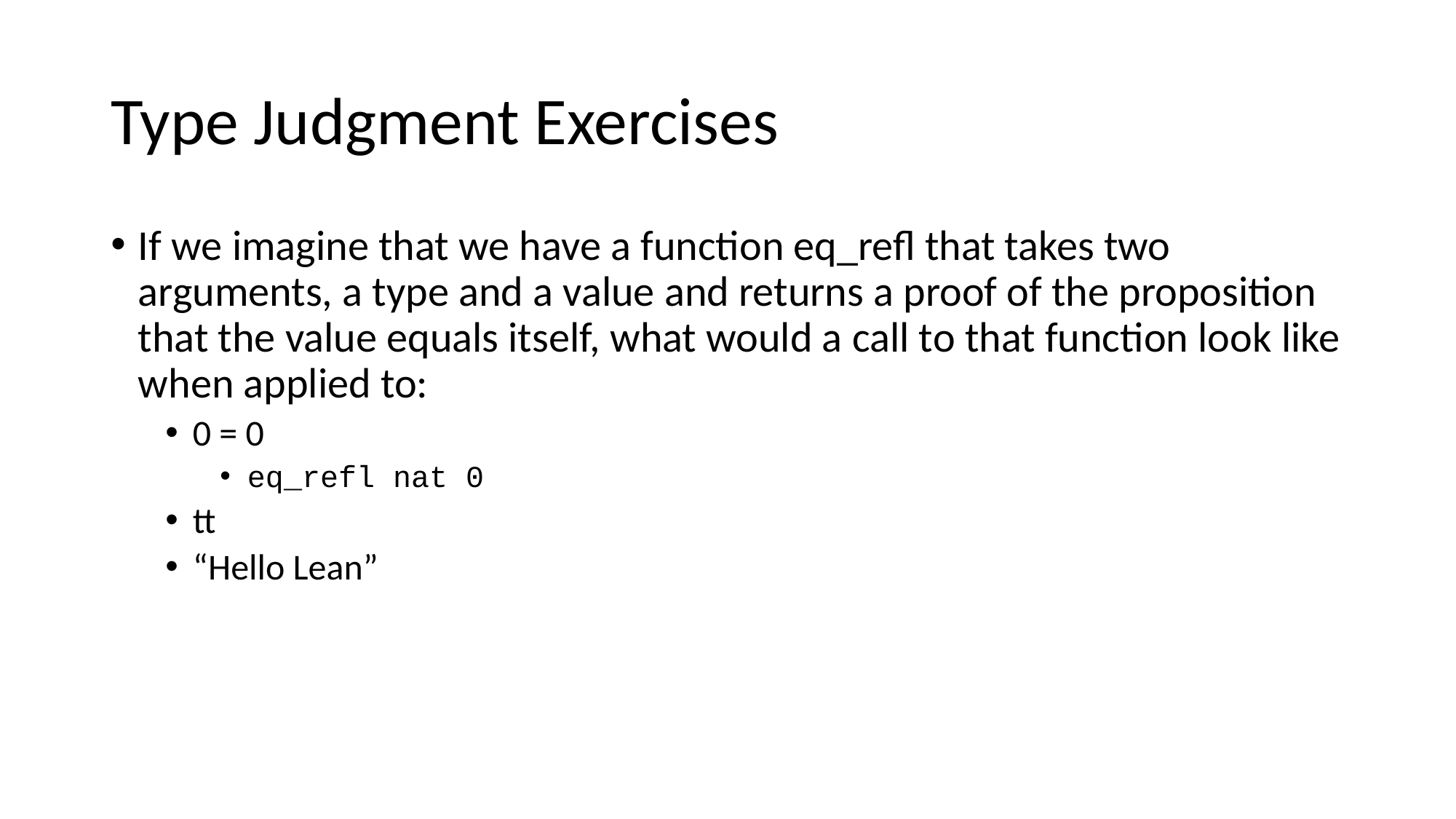

# Type Judgment Exercises
If we imagine that we have a function eq_refl that takes two arguments, a type and a value and returns a proof of the proposition that the value equals itself, what would a call to that function look like when applied to:
0 = 0
eq_refl nat 0
tt
“Hello Lean”